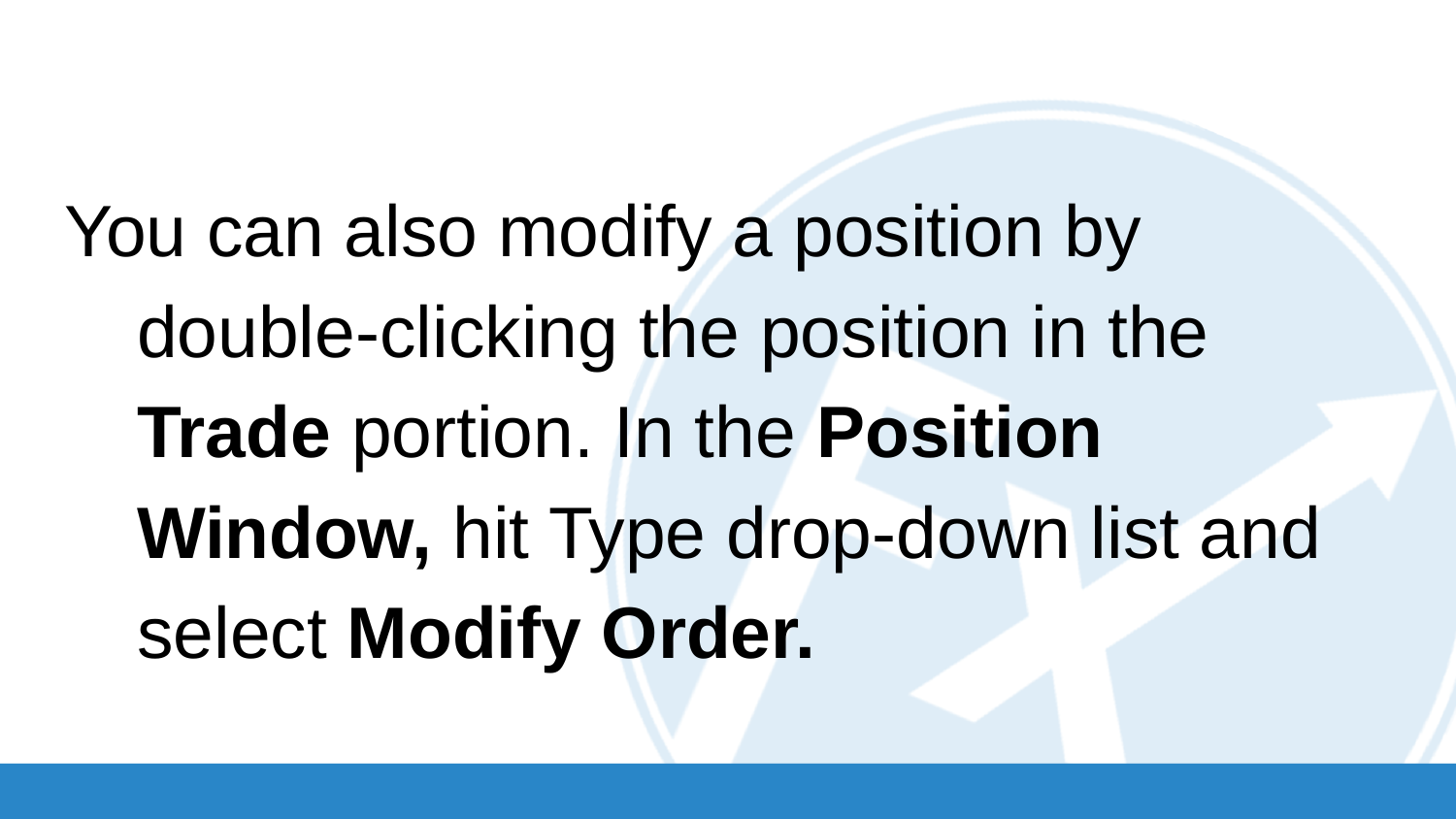

You can also modify a position by double-clicking the position in the Trade portion. In the Position Window, hit Type drop-down list and select Modify Order.